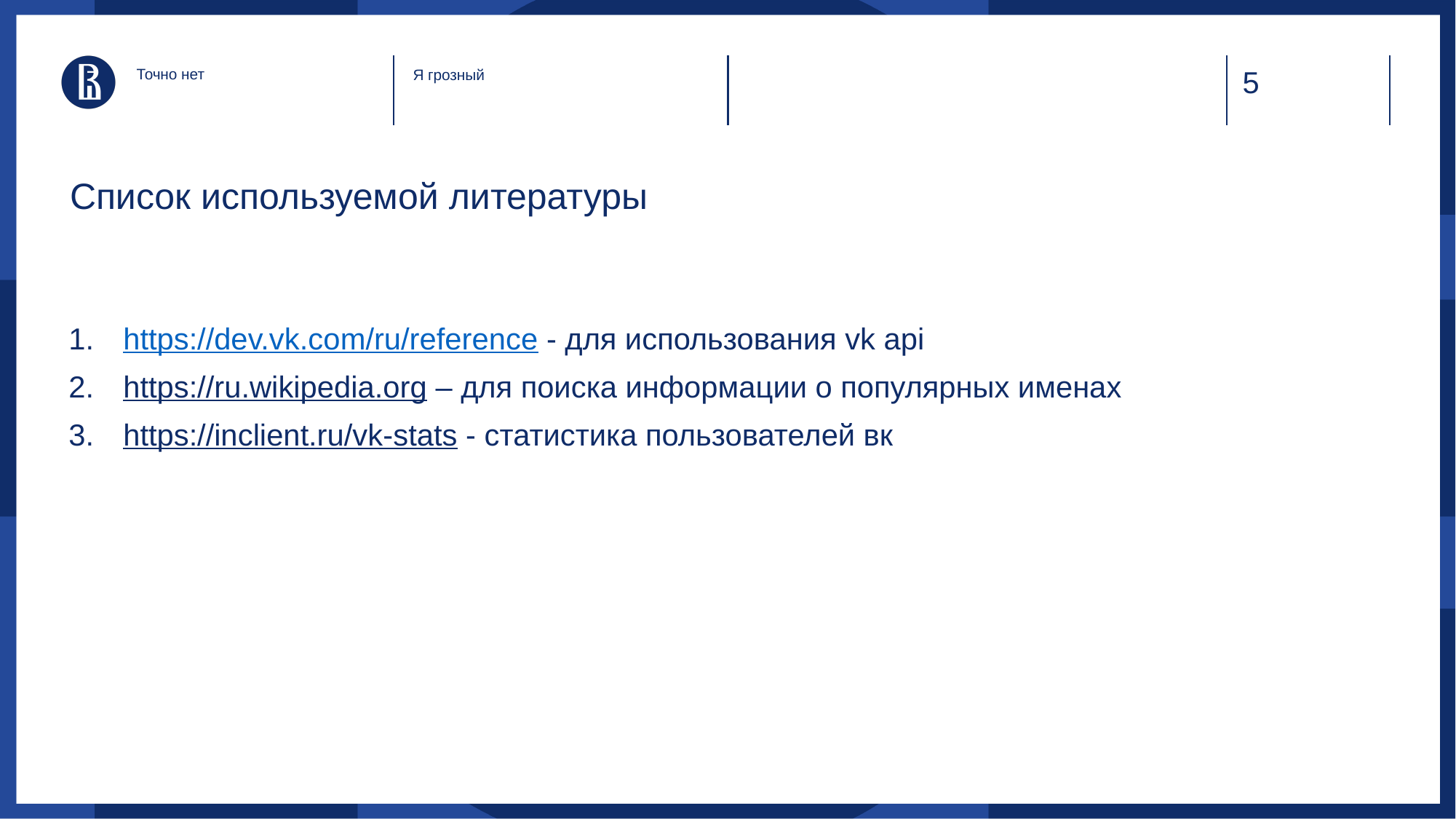

Точно нет
Я грозный
# Список используемой литературы
https://dev.vk.com/ru/reference - для использования vk api
https://ru.wikipedia.org – для поиска информации о популярных именах
https://inclient.ru/vk-stats - статистика пользователей вк